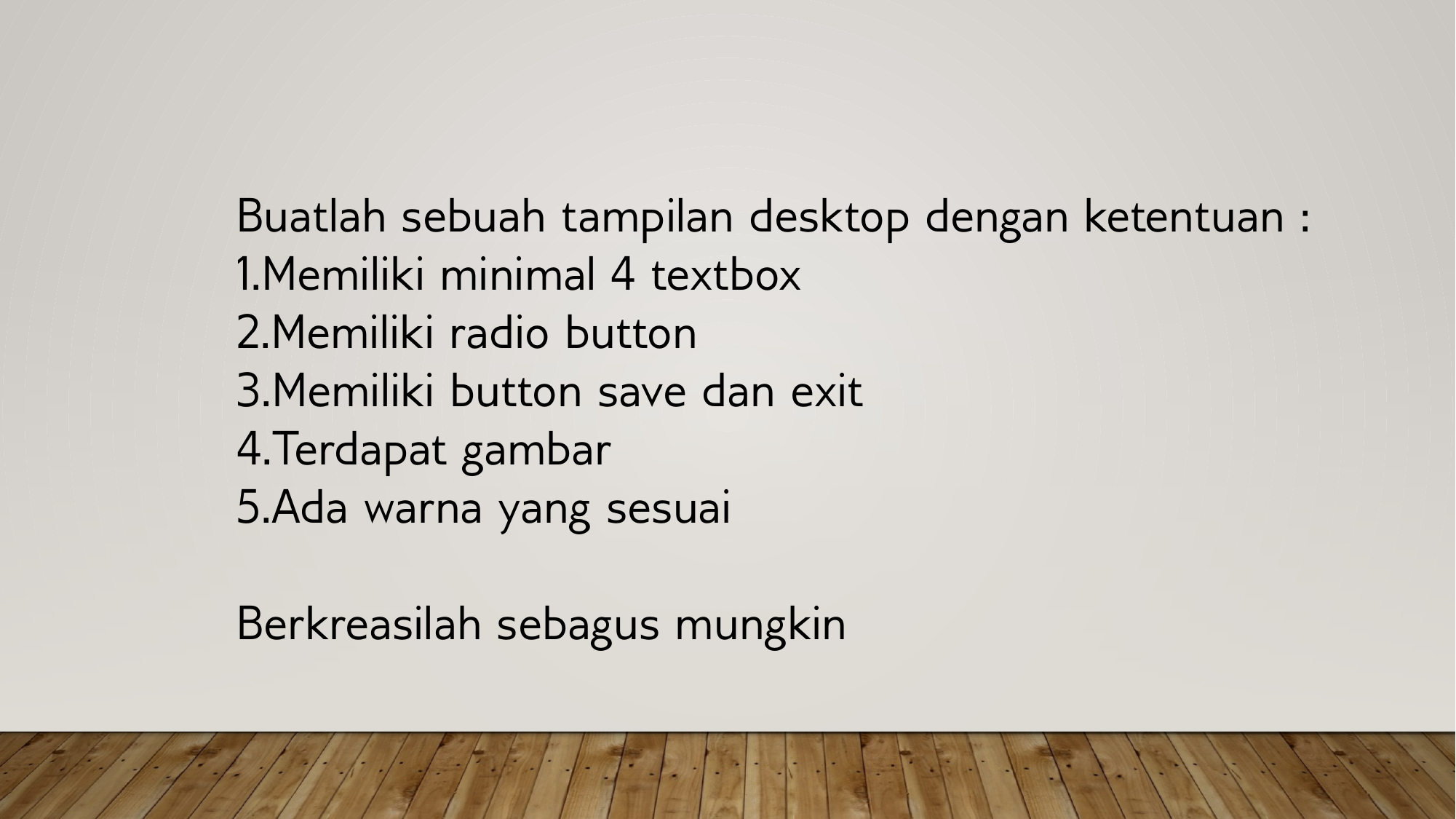

Buatlah sebuah tampilan desktop dengan ketentuan :
1.Memiliki minimal 4 textbox
2.Memiliki radio button
3.Memiliki button save dan exit
4.Terdapat gambar
5.Ada warna yang sesuai

Berkreasilah sebagus mungkin